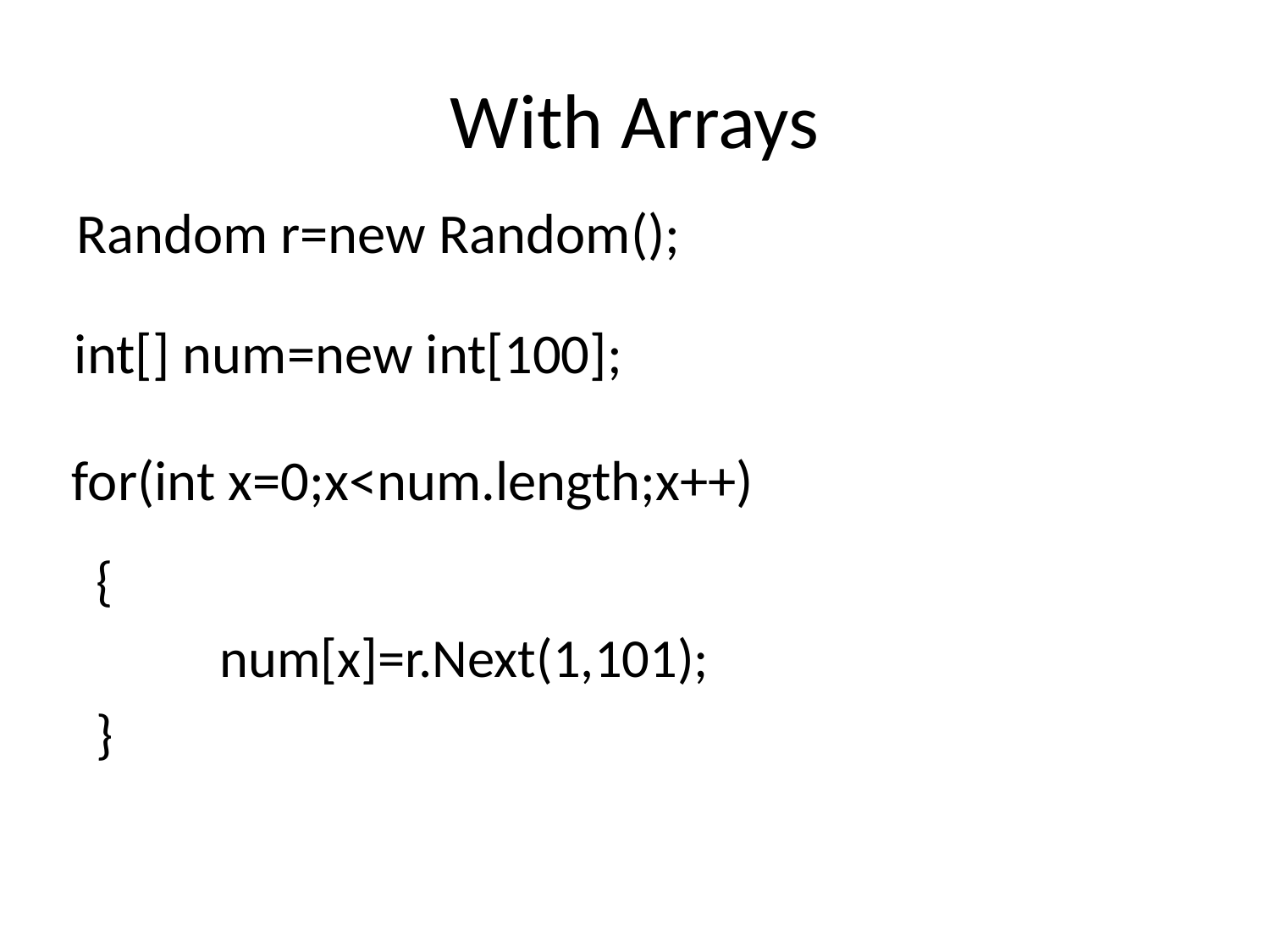

# With Arrays
Random r=new Random();
int[] num=new int[100];
for(int x=0;x<num.length;x++)
{
 	num[x]=r.Next(1,101);
}